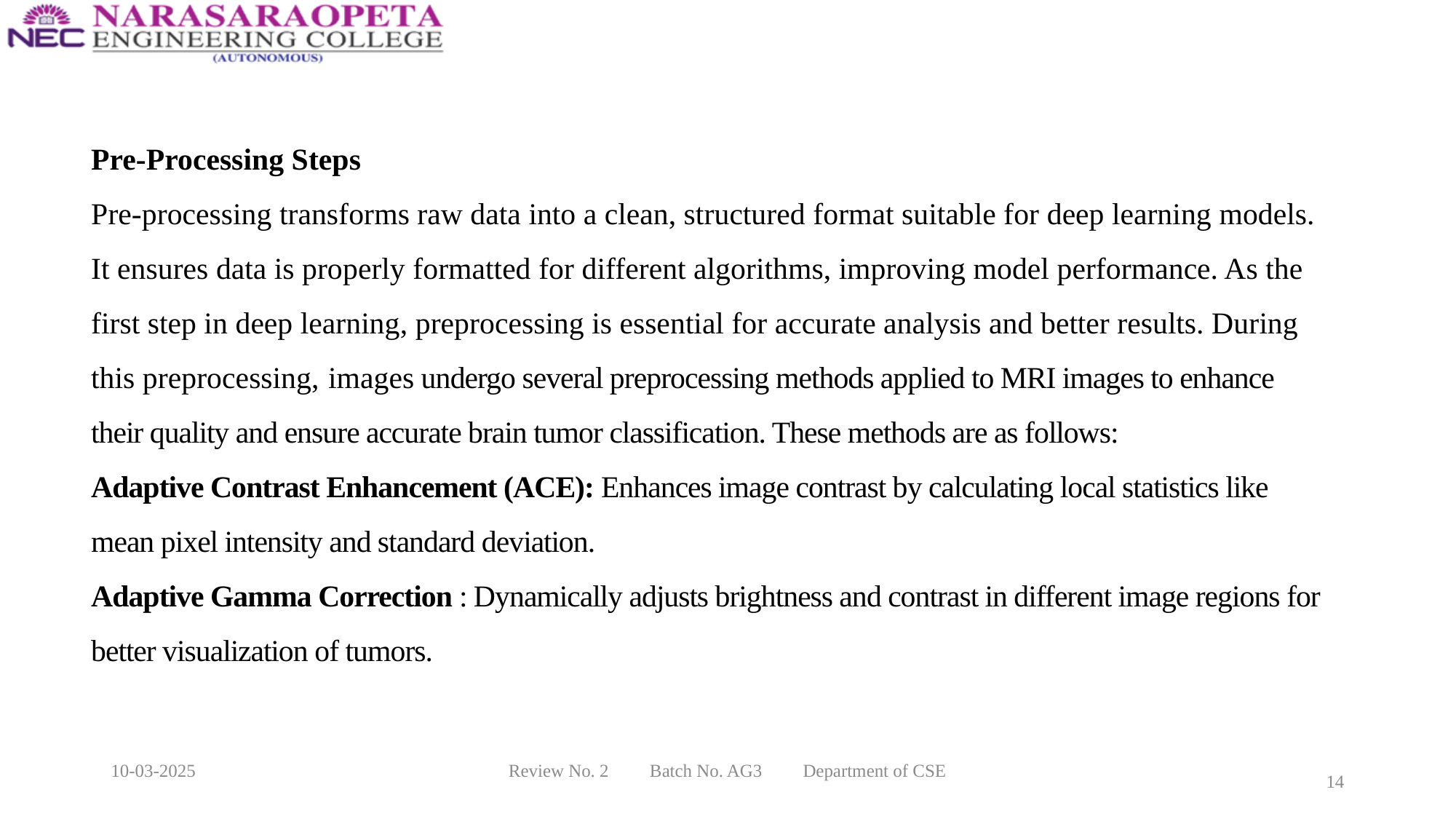

Pre-Processing Steps
Pre-processing transforms raw data into a clean, structured format suitable for deep learning models. It ensures data is properly formatted for different algorithms, improving model performance. As the first step in deep learning, preprocessing is essential for accurate analysis and better results. During this preprocessing, images undergo several preprocessing methods applied to MRI images to enhance their quality and ensure accurate brain tumor classification. These methods are as follows:
Adaptive Contrast Enhancement (ACE): Enhances image contrast by calculating local statistics like mean pixel intensity and standard deviation.
Adaptive Gamma Correction : Dynamically adjusts brightness and contrast in different image regions for better visualization of tumors.

10-03-2025

Review No. 2         Batch No. AG3         Department of CSE

14